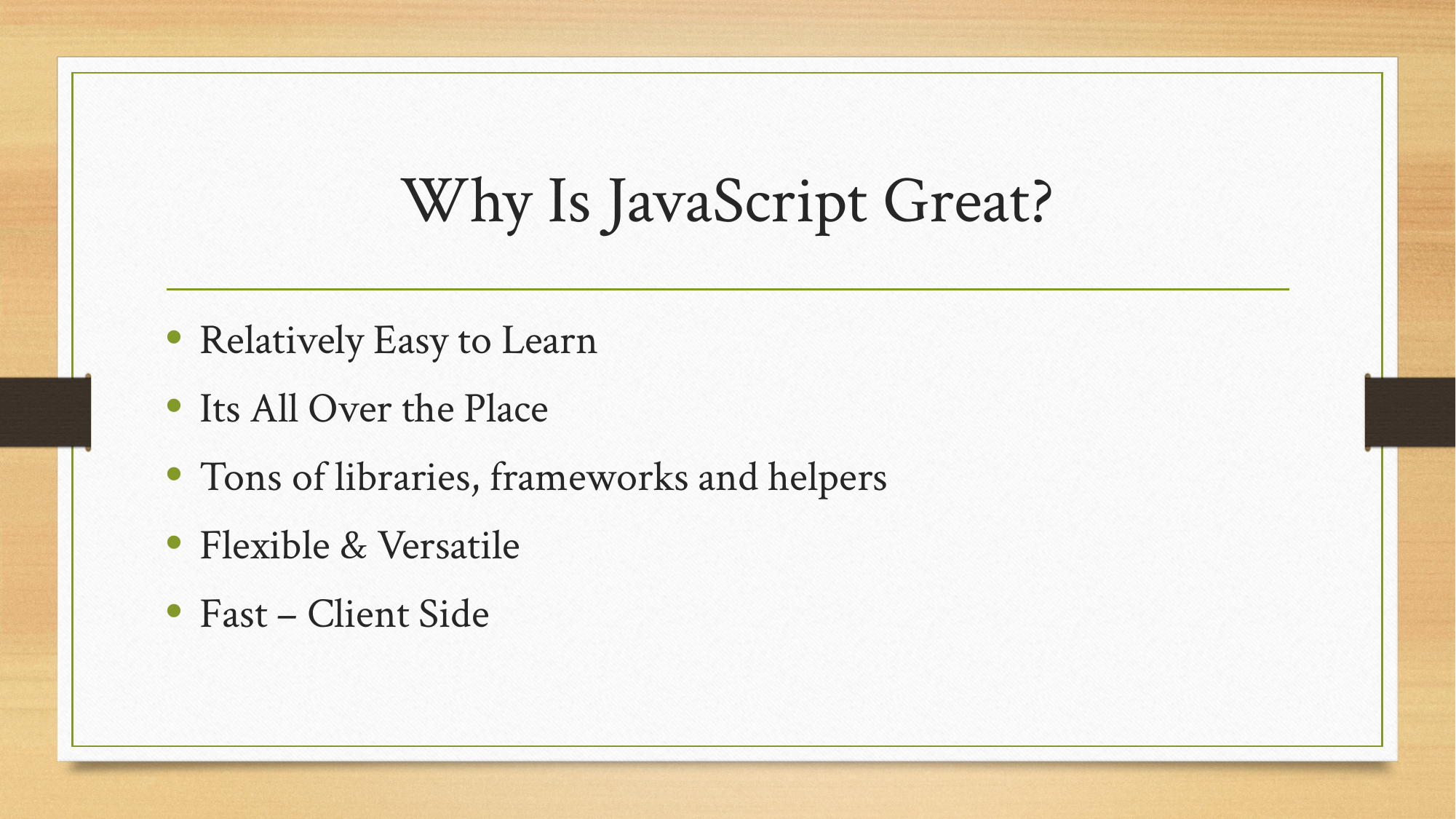

# Why Is JavaScript Great?
Relatively Easy to Learn
Its All Over the Place
Tons of libraries, frameworks and helpers
Flexible & Versatile
Fast – Client Side